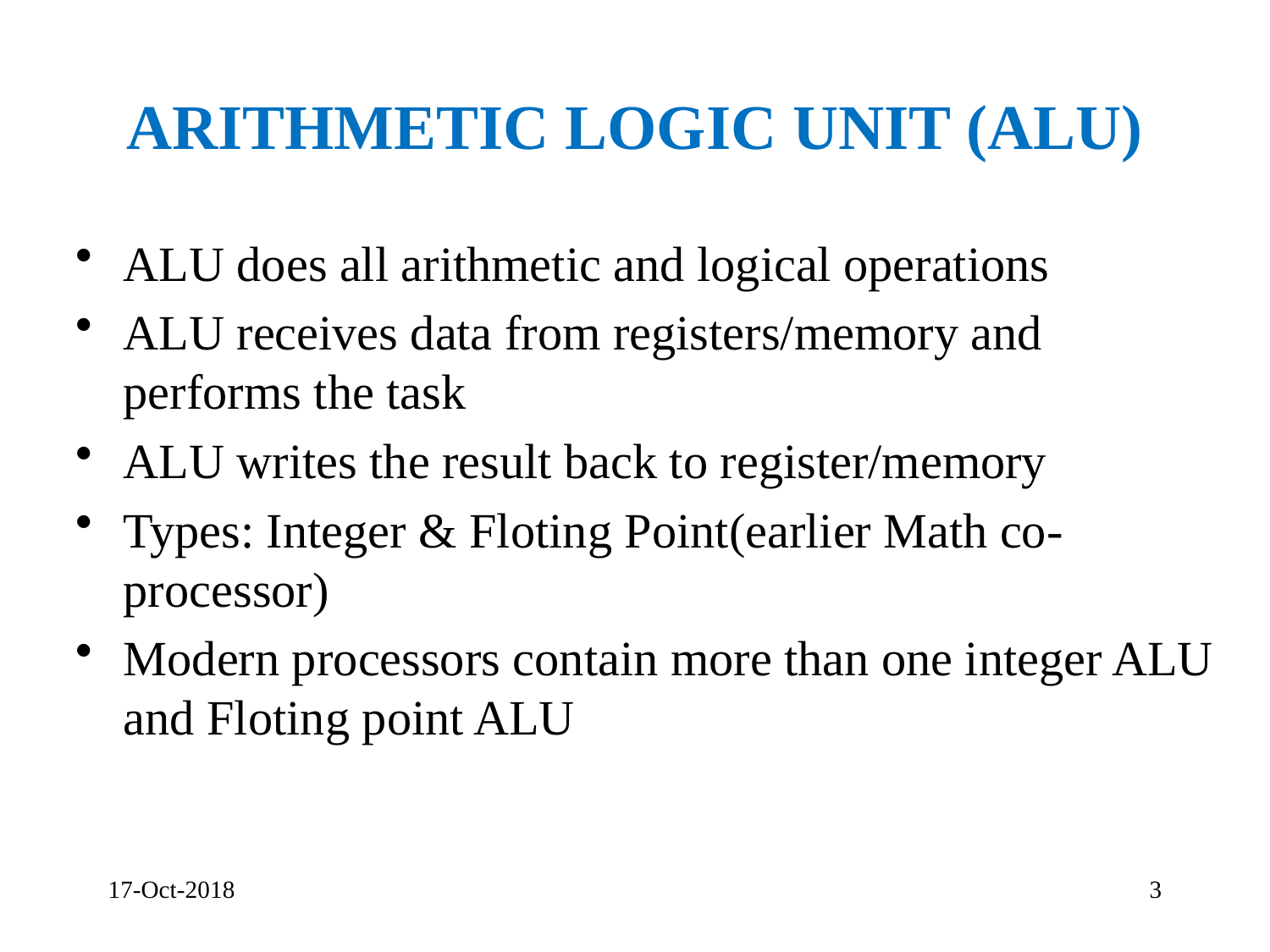

# Arithmetic Logic Unit (ALU)
ALU does all arithmetic and logical operations
ALU receives data from registers/memory and performs the task
ALU writes the result back to register/memory
Types: Integer & Floting Point(earlier Math co-processor)
Modern processors contain more than one integer ALU and Floting point ALU

17-Oct-2018
3